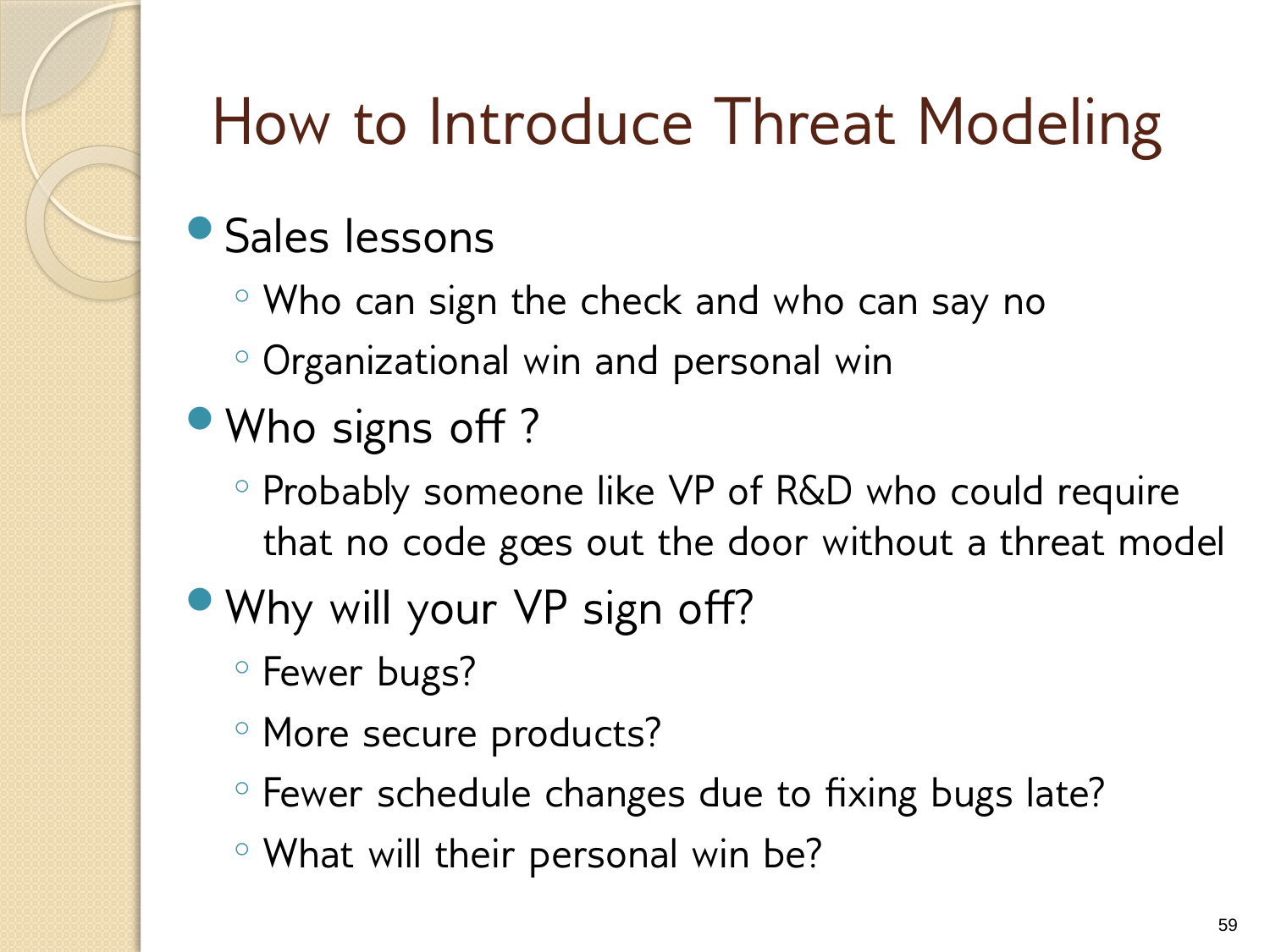

# How to Introduce Threat Modeling
Sales lessons
Who can sign the check and who can say no
Organizational win and personal win
Who signs off ?
Probably someone like VP of R&D who could require that no code goes out the door without a threat model
Why will your VP sign off?
Fewer bugs?
More secure products?
Fewer schedule changes due to fixing bugs late?
What will their personal win be?
59